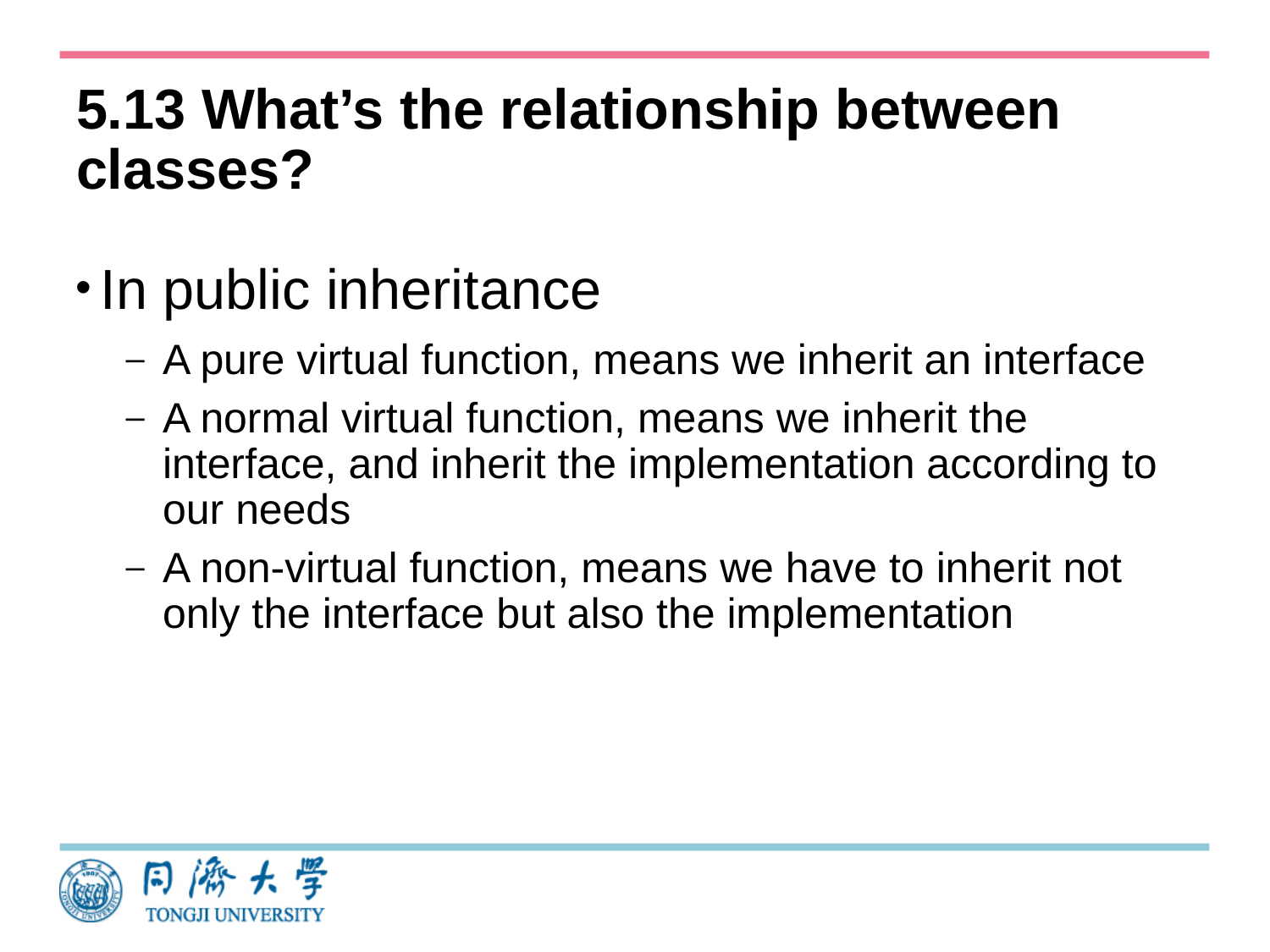

# 5.13 What’s the relationship between classes?
In public inheritance
A pure virtual function, means we inherit an interface
A normal virtual function, means we inherit the interface, and inherit the implementation according to our needs
A non-virtual function, means we have to inherit not only the interface but also the implementation